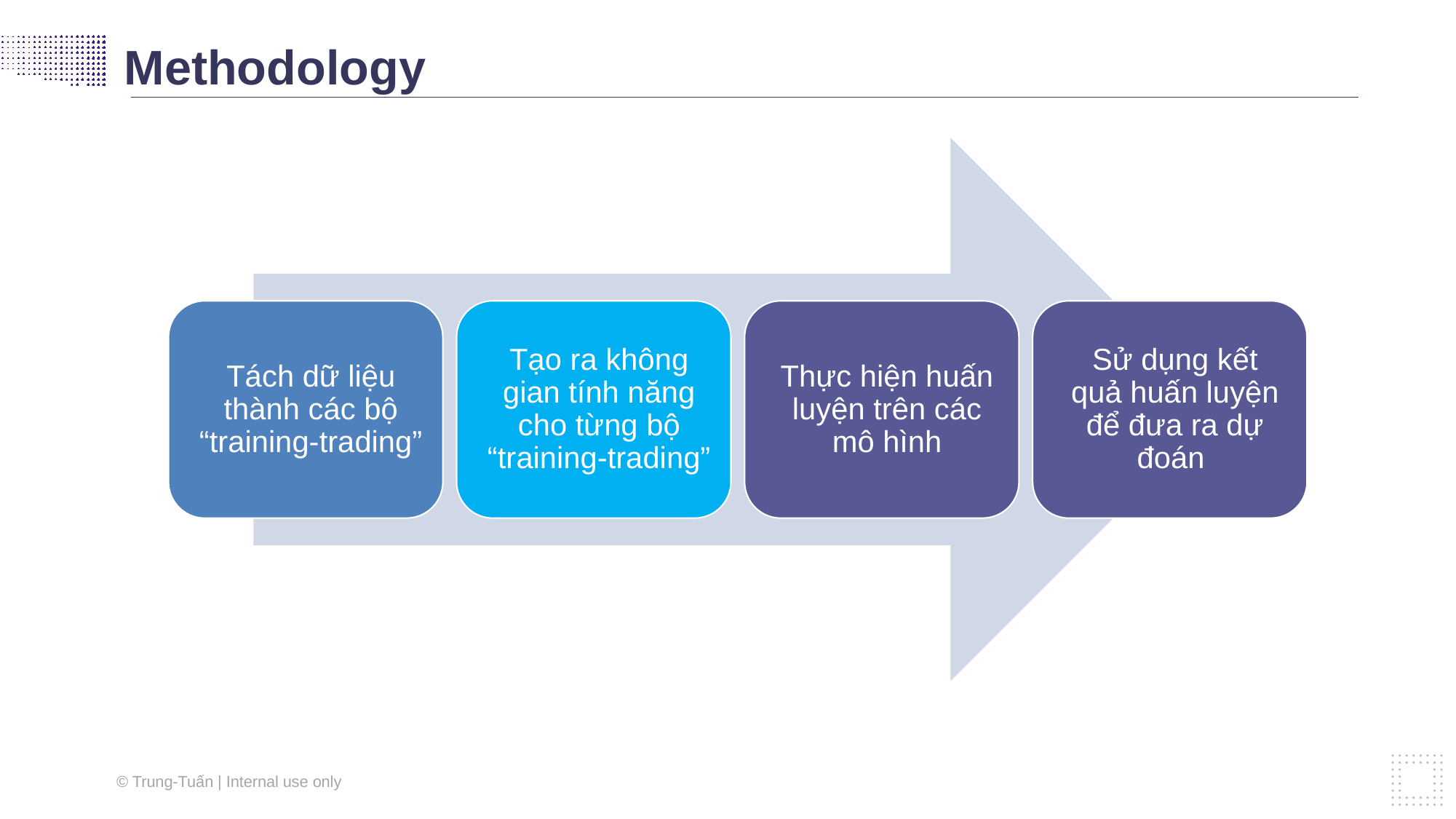

Methodology
Tách dữ liệu thành các bộ “training-trading”
Tạo ra không gian tính năng cho từng bộ “training-trading”
Thực hiện huấn luyện trên các mô hình
Sử dụng kết quả huấn luyện để đưa ra dự đoán